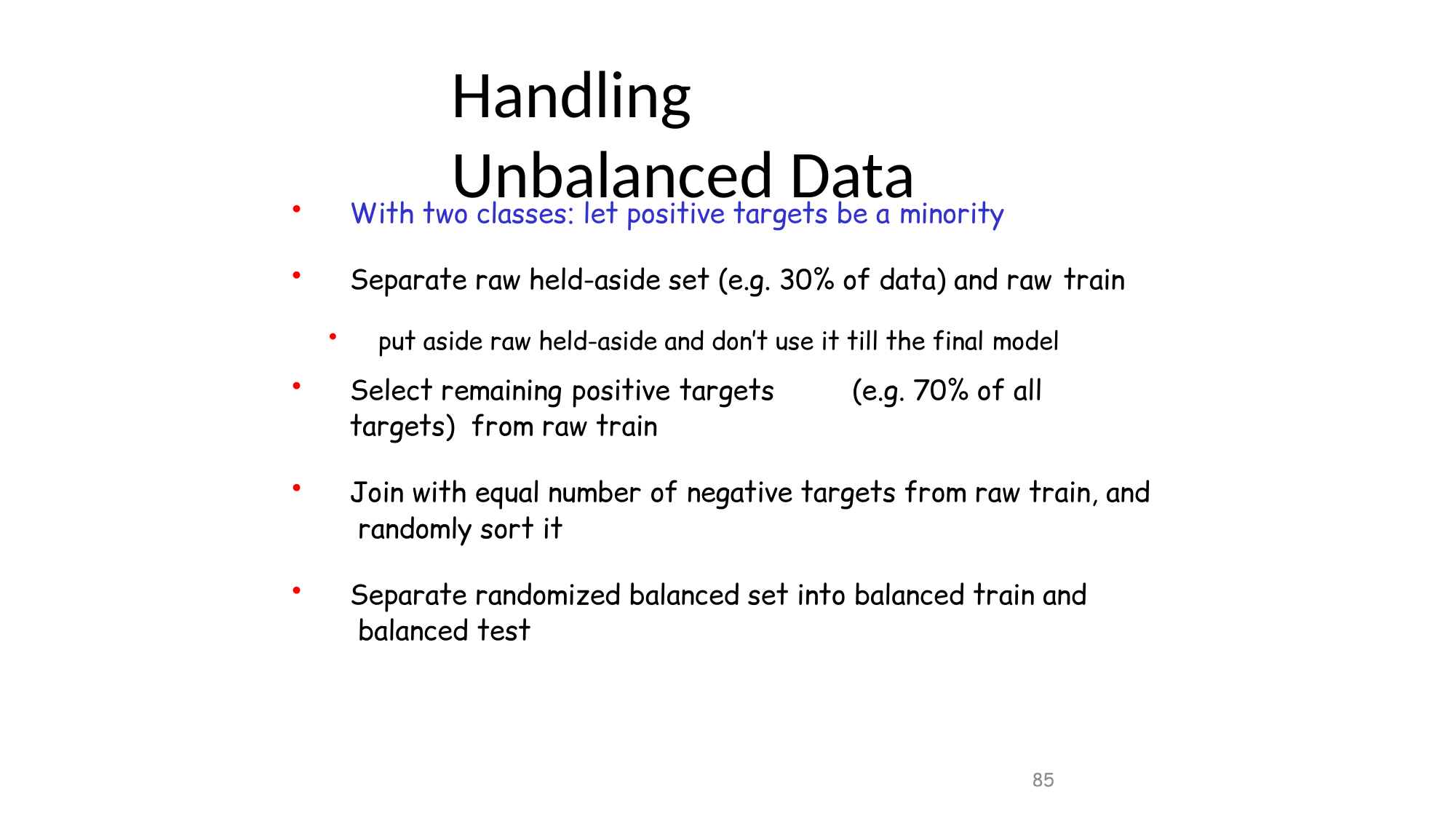

# Handling Unbalanced Data
With two classes: let positive targets be a minority
Separate raw held-aside set (e.g. 30% of data) and raw train
put aside raw held-aside and don’t use it till the final model
Select remaining positive targets	(e.g. 70% of all targets)  from raw train
Join with equal number of negative targets from raw train, and  randomly sort it
Separate randomized balanced set into balanced train and  balanced test
85